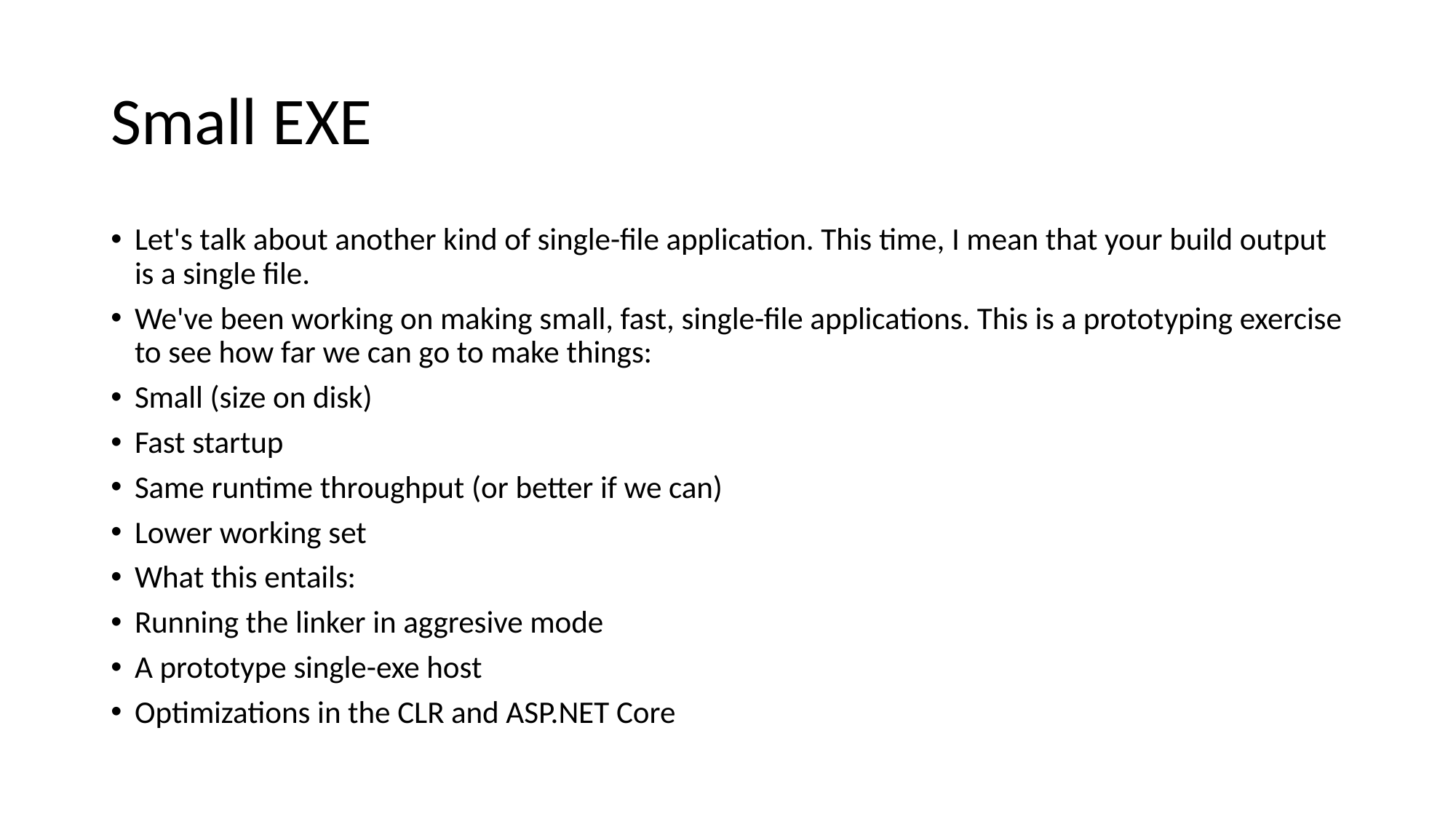

# Small EXE
Let's talk about another kind of single-file application. This time, I mean that your build output is a single file.
We've been working on making small, fast, single-file applications. This is a prototyping exercise to see how far we can go to make things:
Small (size on disk)
Fast startup
Same runtime throughput (or better if we can)
Lower working set
What this entails:
Running the linker in aggresive mode
A prototype single-exe host
Optimizations in the CLR and ASP.NET Core